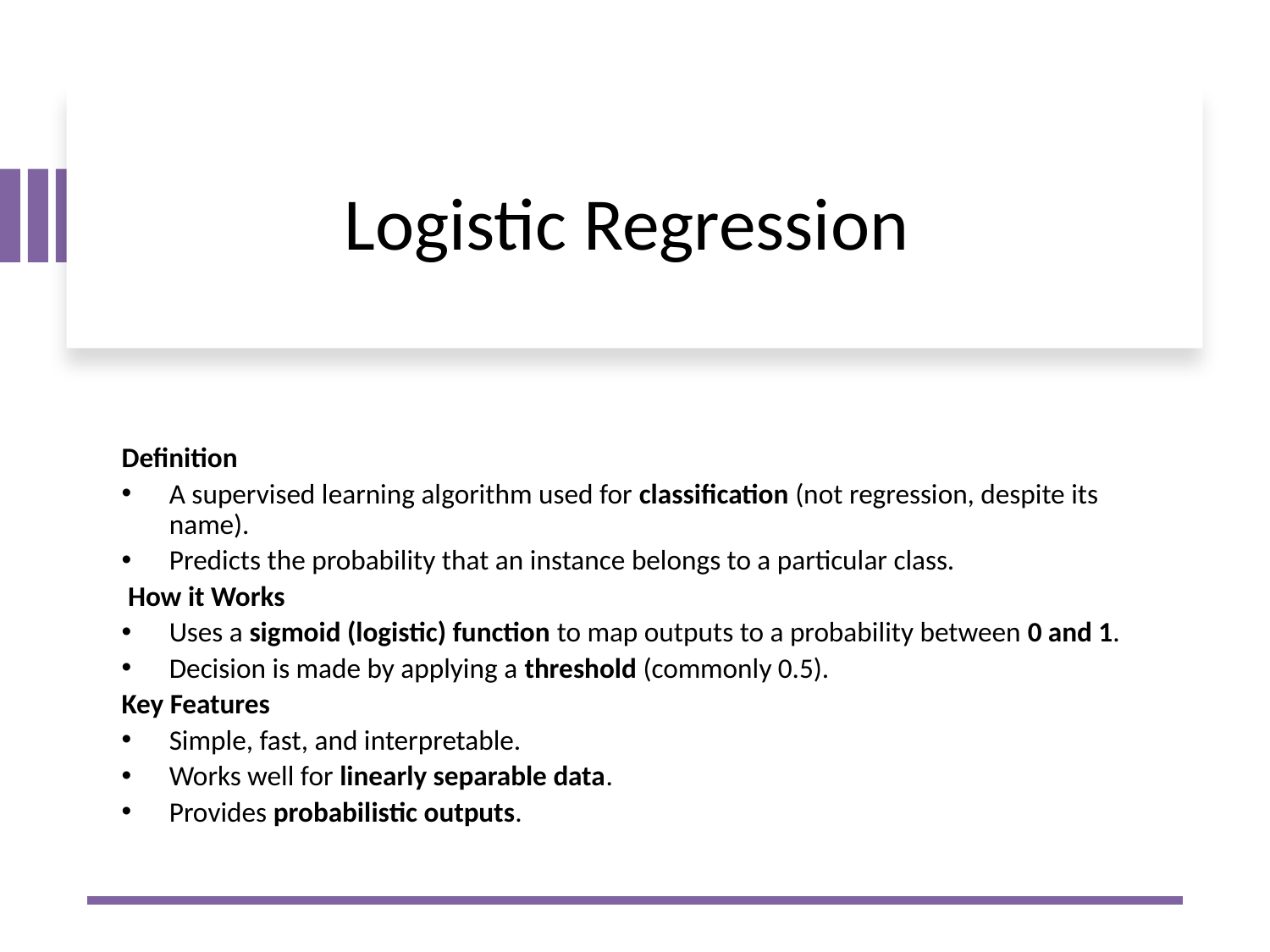

# Logistic Regression

Definition
A supervised learning algorithm used for classification (not regression, despite its name).
Predicts the probability that an instance belongs to a particular class.
 How it Works
Uses a sigmoid (logistic) function to map outputs to a probability between 0 and 1.
Decision is made by applying a threshold (commonly 0.5).
Key Features
Simple, fast, and interpretable.
Works well for linearly separable data.
Provides probabilistic outputs.